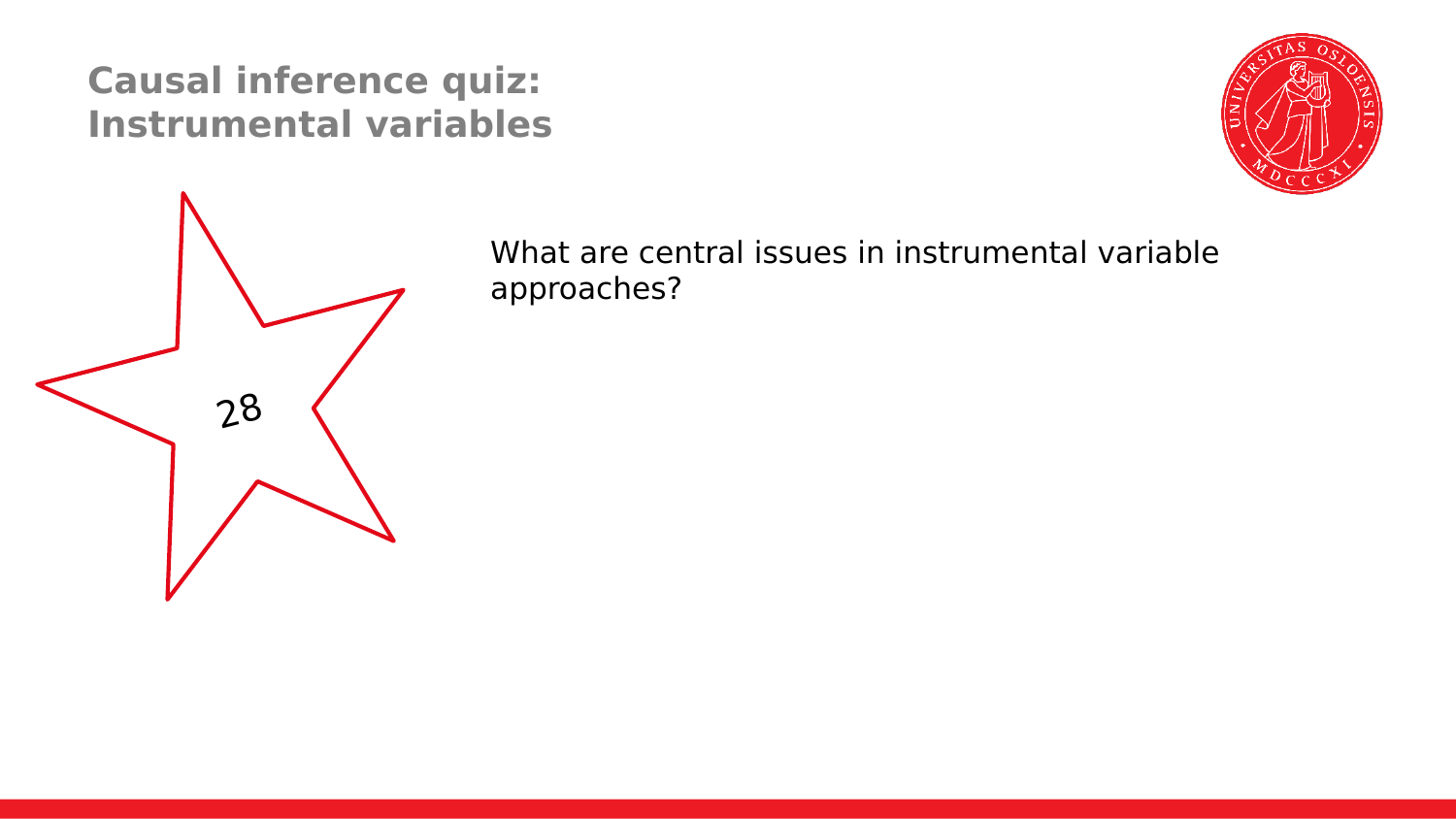

# Causal inference quiz: Instrumental variables
28
What are central issues in instrumental variable approaches?